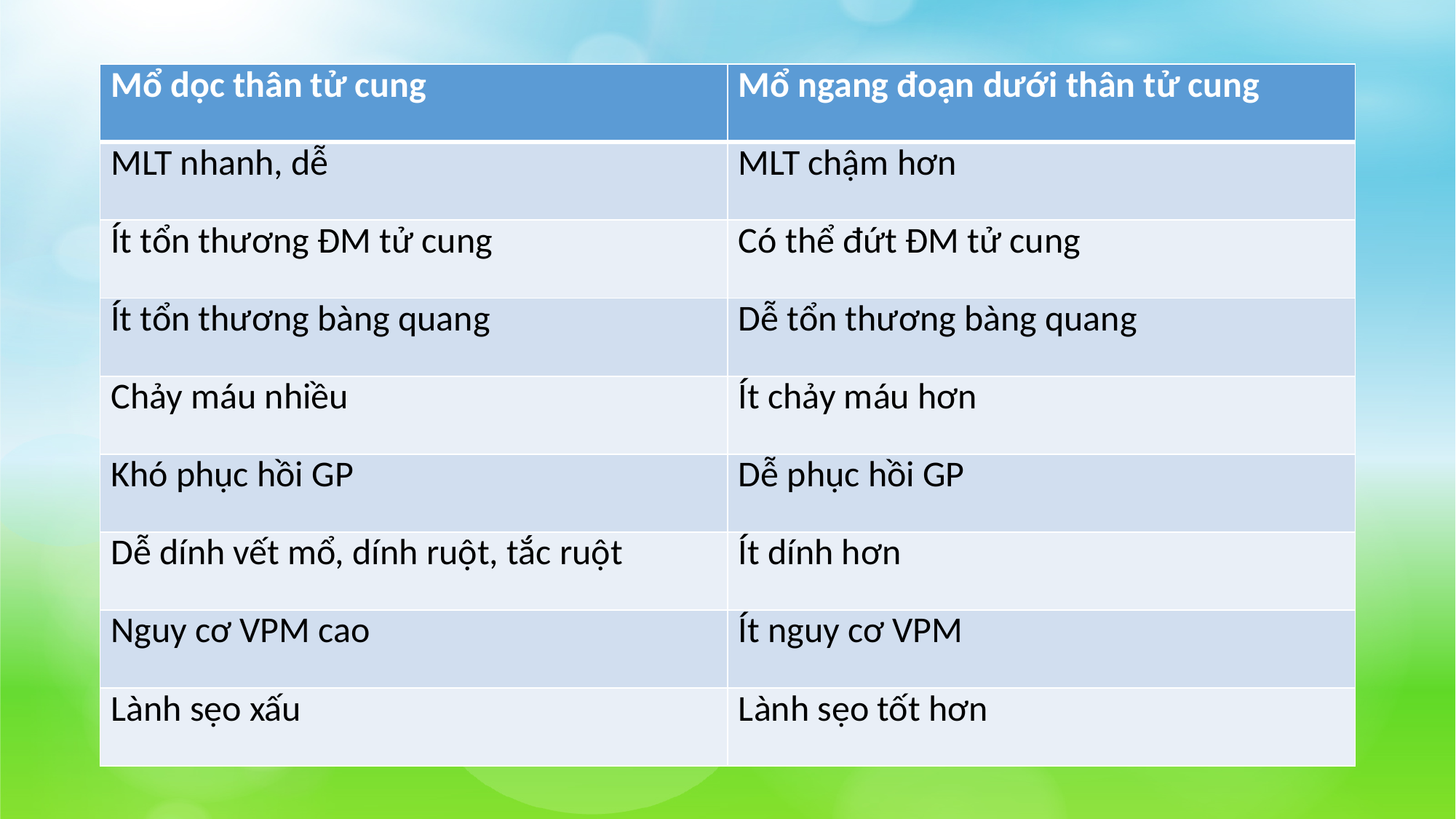

#
| Mổ dọc thân tử cung | Mổ ngang đoạn dưới thân tử cung |
| --- | --- |
| MLT nhanh, dễ | MLT chậm hơn |
| Ít tổn thương ĐM tử cung | Có thể đứt ĐM tử cung |
| Ít tổn thương bàng quang | Dễ tổn thương bàng quang |
| Chảy máu nhiều | Ít chảy máu hơn |
| Khó phục hồi GP | Dễ phục hồi GP |
| Dễ dính vết mổ, dính ruột, tắc ruột | Ít dính hơn |
| Nguy cơ VPM cao | Ít nguy cơ VPM |
| Lành sẹo xấu | Lành sẹo tốt hơn |